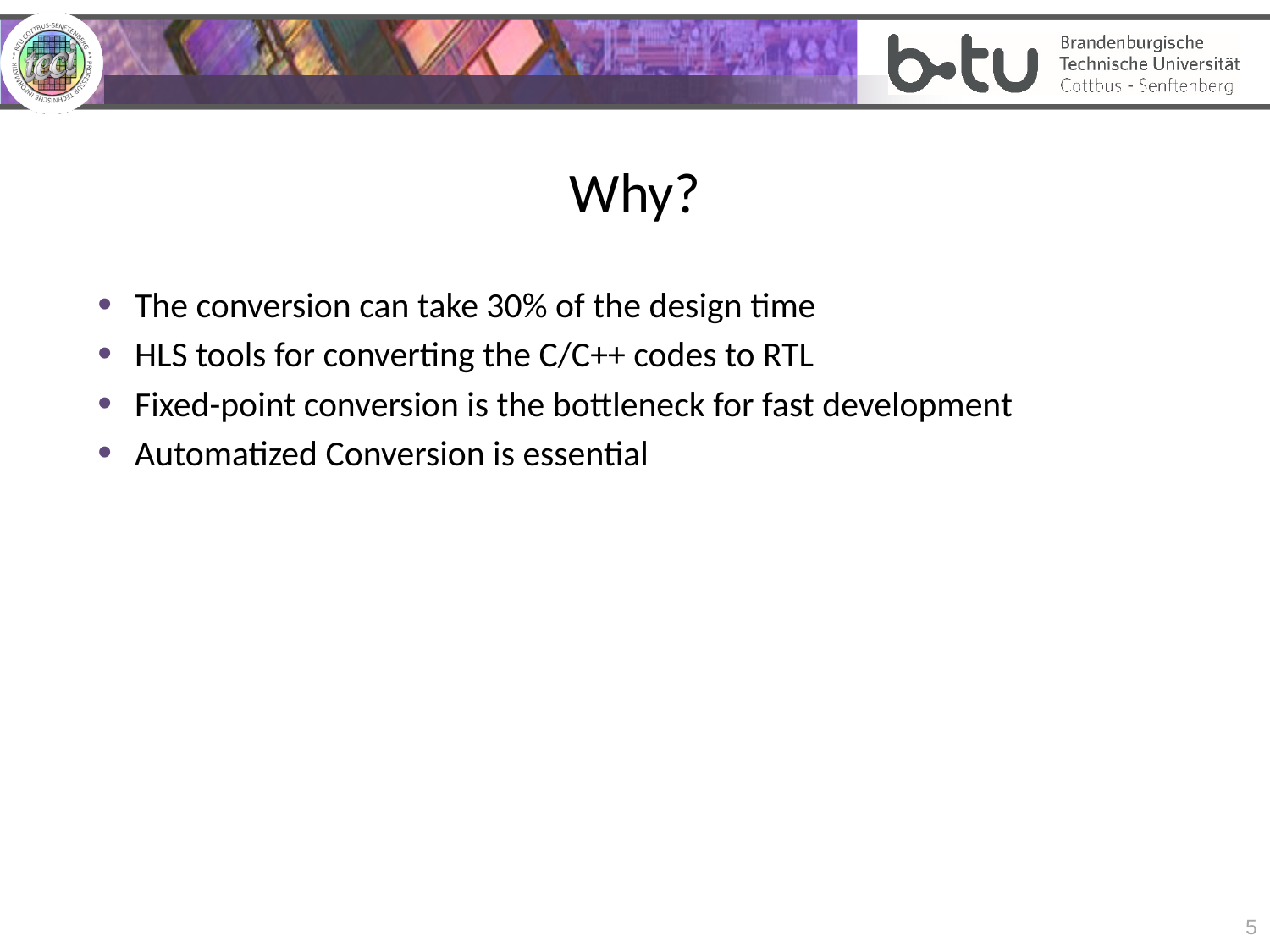

# Why?
The conversion can take 30% of the design time
HLS tools for converting the C/C++ codes to RTL
Fixed-point conversion is the bottleneck for fast development
Automatized Conversion is essential
5